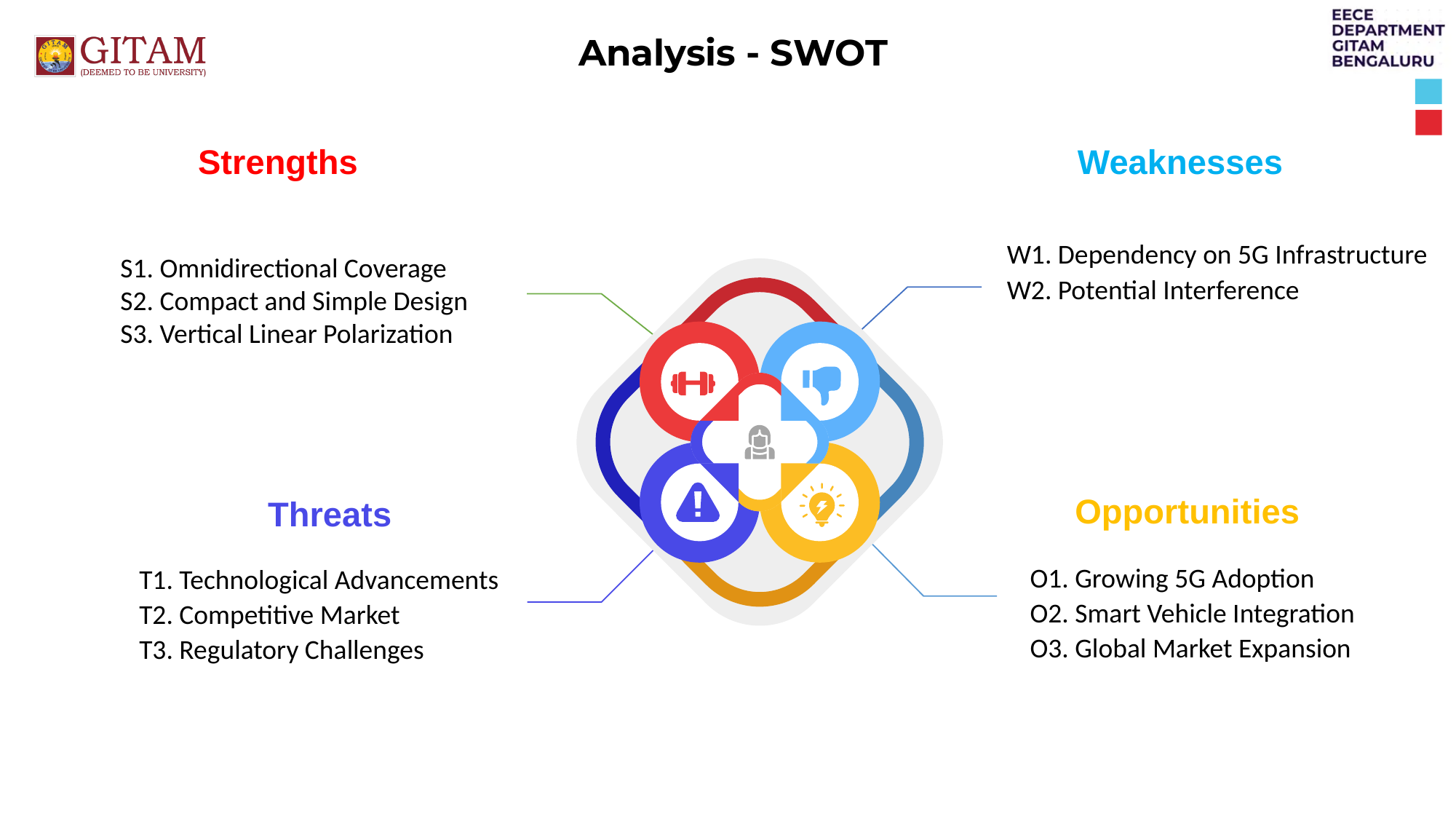

Analysis - SWOT
Weaknesses

W1. Dependency on 5G Infrastructure
W2. Potential Interference
Strengths
S1. Omnidirectional Coverage
S2. Compact and Simple Design
S3. Vertical Linear Polarization

Opportunities
O1. Growing 5G Adoption
O2. Smart Vehicle Integration
O3. Global Market Expansion

Threats
T1. Technological Advancements
T2. Competitive Market
T3. Regulatory Challenges